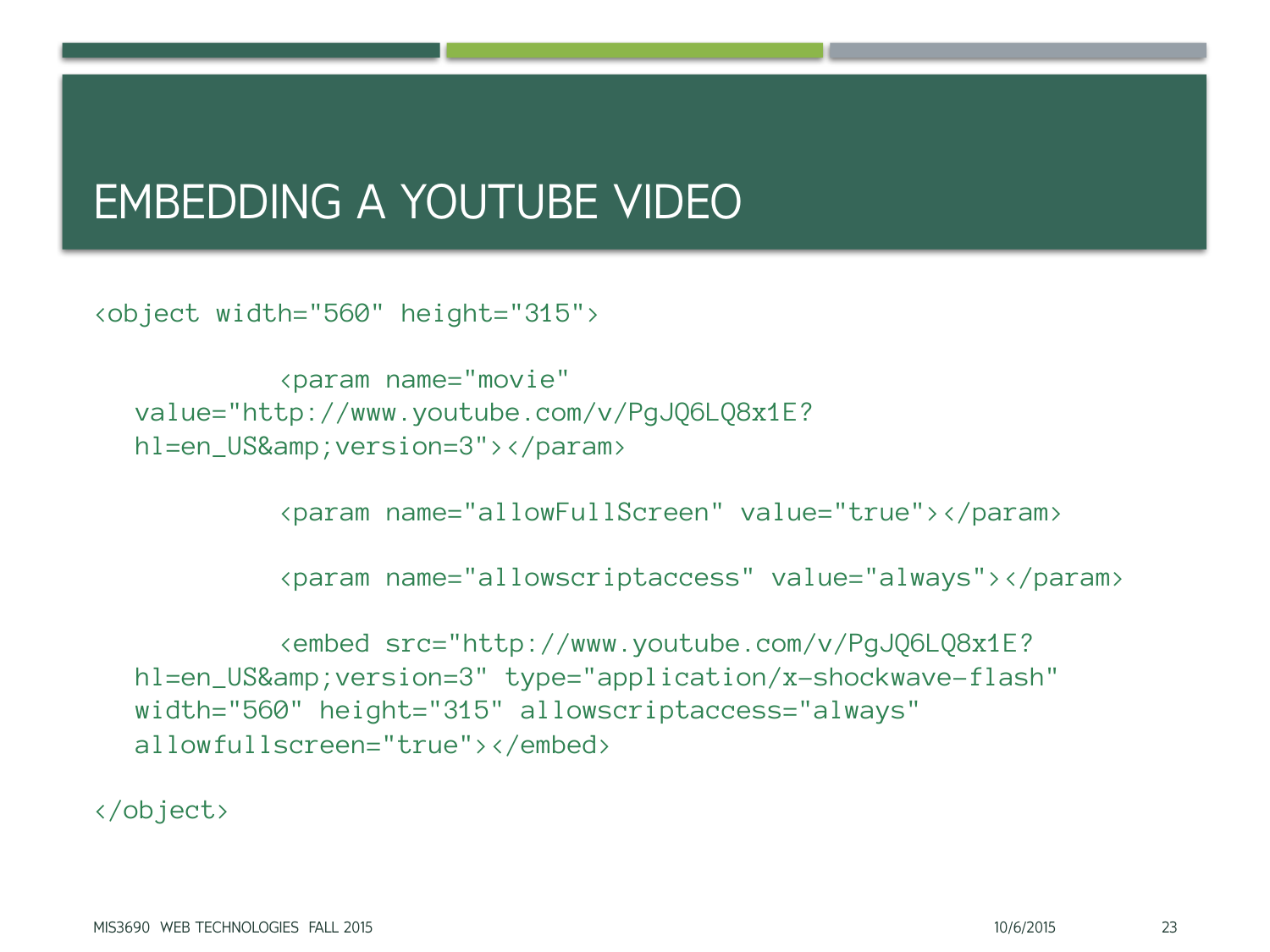

# Embedding a YouTube video
<object width="560" height="315">
            <param name="movie" value="http://www.youtube.com/v/PgJQ6LQ8x1E?hl=en_US&amp;version=3"></param>
            <param name="allowFullScreen" value="true"></param>
            <param name="allowscriptaccess" value="always"></param>
            <embed src="http://www.youtube.com/v/PgJQ6LQ8x1E?hl=en_US&amp;version=3" type="application/x-shockwave-flash" width="560" height="315" allowscriptaccess="always" allowfullscreen="true"></embed>
</object>
MIS3690  Web Technologies  Fall 2015
10/6/2015
23